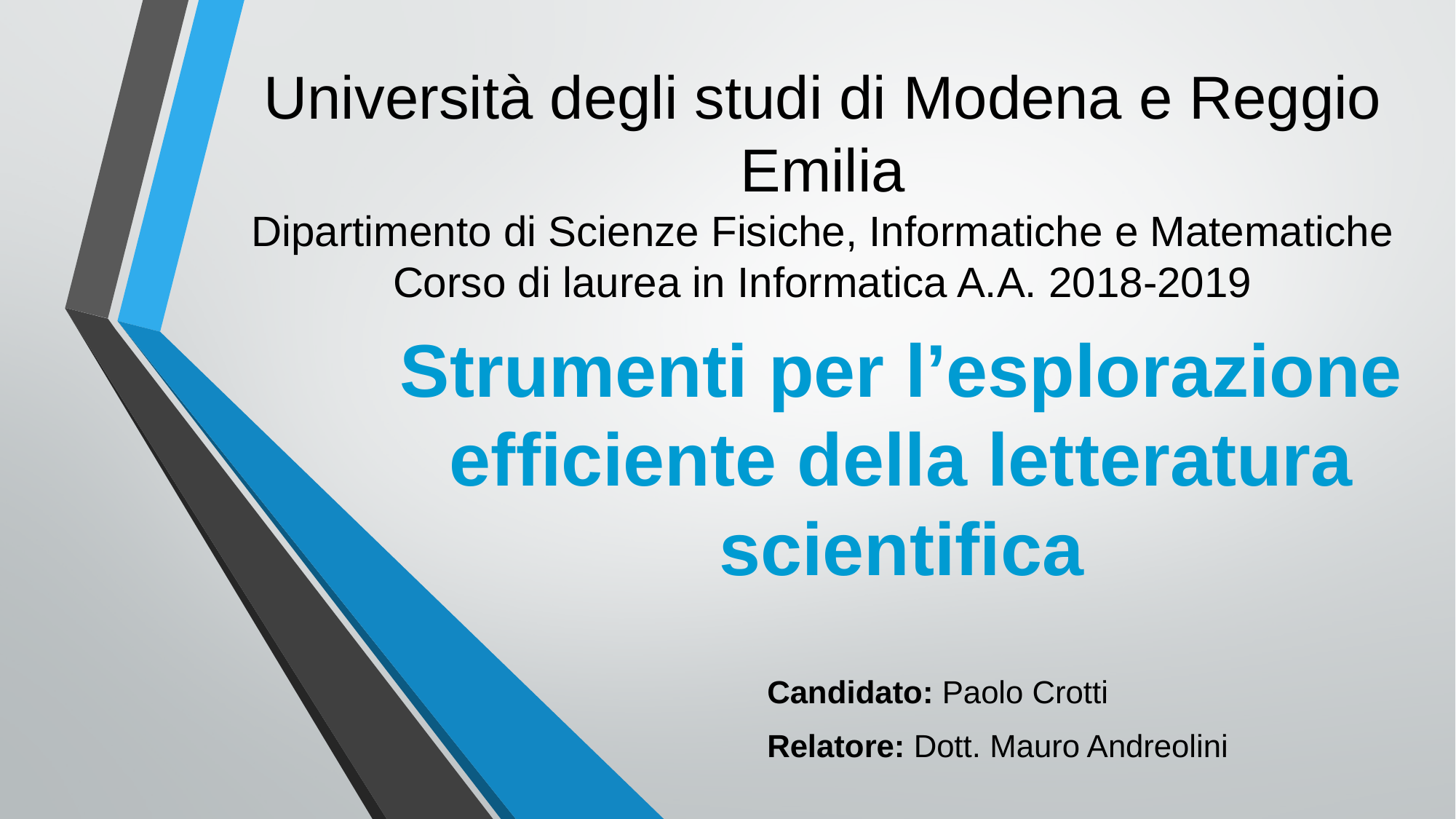

Università degli studi di Modena e Reggio Emilia
Dipartimento di Scienze Fisiche, Informatiche e Matematiche
Corso di laurea in Informatica A.A. 2018-2019
# Strumenti per l’esplorazione efficiente della letteratura scientifica
Candidato: Paolo Crotti
Relatore: Dott. Mauro Andreolini